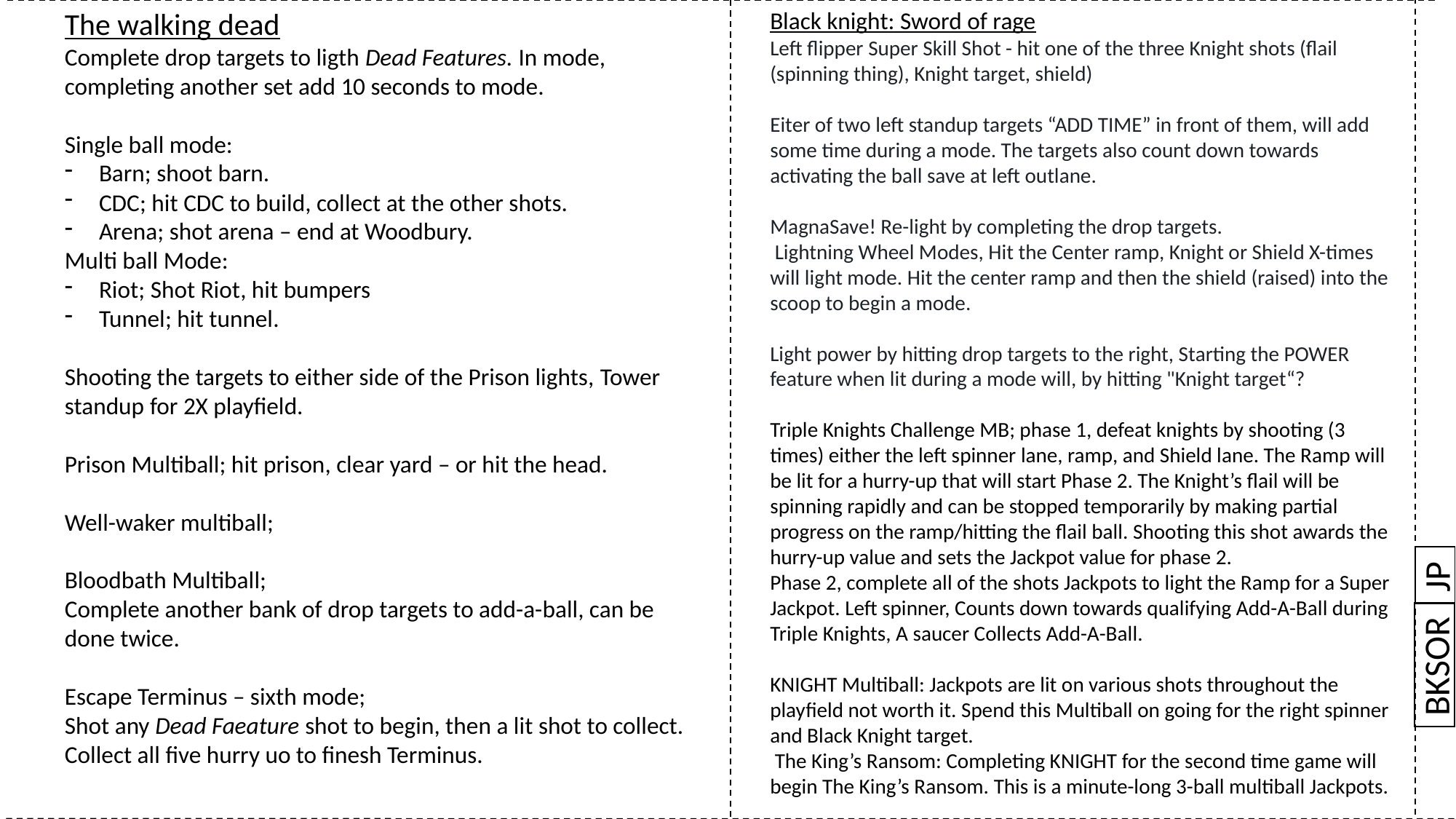

Black knight: Sword of rage
Left flipper Super Skill Shot - hit one of the three Knight shots (flail (spinning thing), Knight target, shield)

Eiter of two left standup targets “ADD TIME” in front of them, will add some time during a mode. The targets also count down towards activating the ball save at left outlane.

MagnaSave! Re-light by completing the drop targets.
 Lightning Wheel Modes, Hit the Center ramp, Knight or Shield X-times will light mode. Hit the center ramp and then the shield (raised) into the scoop to begin a mode.

Light power by hitting drop targets to the right, Starting the POWER feature when lit during a mode will, by hitting "Knight target“?

Triple Knights Challenge MB; phase 1, defeat knights by shooting (3 times) either the left spinner lane, ramp, and Shield lane. The Ramp will be lit for a hurry-up that will start Phase 2. The Knight’s flail will be spinning rapidly and can be stopped temporarily by making partial progress on the ramp/hitting the flail ball. Shooting this shot awards the hurry-up value and sets the Jackpot value for phase 2.
Phase 2, complete all of the shots Jackpots to light the Ramp for a Super Jackpot. Left spinner, Counts down towards qualifying Add-A-Ball during Triple Knights, A saucer Collects Add-A-Ball.

KNIGHT Multiball: Jackpots are lit on various shots throughout the playfield not worth it. Spend this Multiball on going for the right spinner and Black Knight target.
 The King’s Ransom: Completing KNIGHT for the second time game will begin The King’s Ransom. This is a minute-long 3-ball multiball Jackpots.

The walking dead
Complete drop targets to ligth Dead Features. In mode, completing another set add 10 seconds to mode.

Single ball mode:
Barn; shoot barn.
CDC; hit CDC to build, collect at the other shots.
Arena; shot arena – end at Woodbury.
Multi ball Mode:
Riot; Shot Riot, hit bumpers
Tunnel; hit tunnel.

Shooting the targets to either side of the Prison lights, Tower standup for 2X playfield.

Prison Multiball; hit prison, clear yard – or hit the head.

Well-waker multiball;

Bloodbath Multiball;
Complete another bank of drop targets to add-a-ball, can be done twice.

Escape Terminus – sixth mode;
Shot any Dead Faeature shot to begin, then a lit shot to collect. Collect all five hurry uo to finesh Terminus.

JP
BKSOR